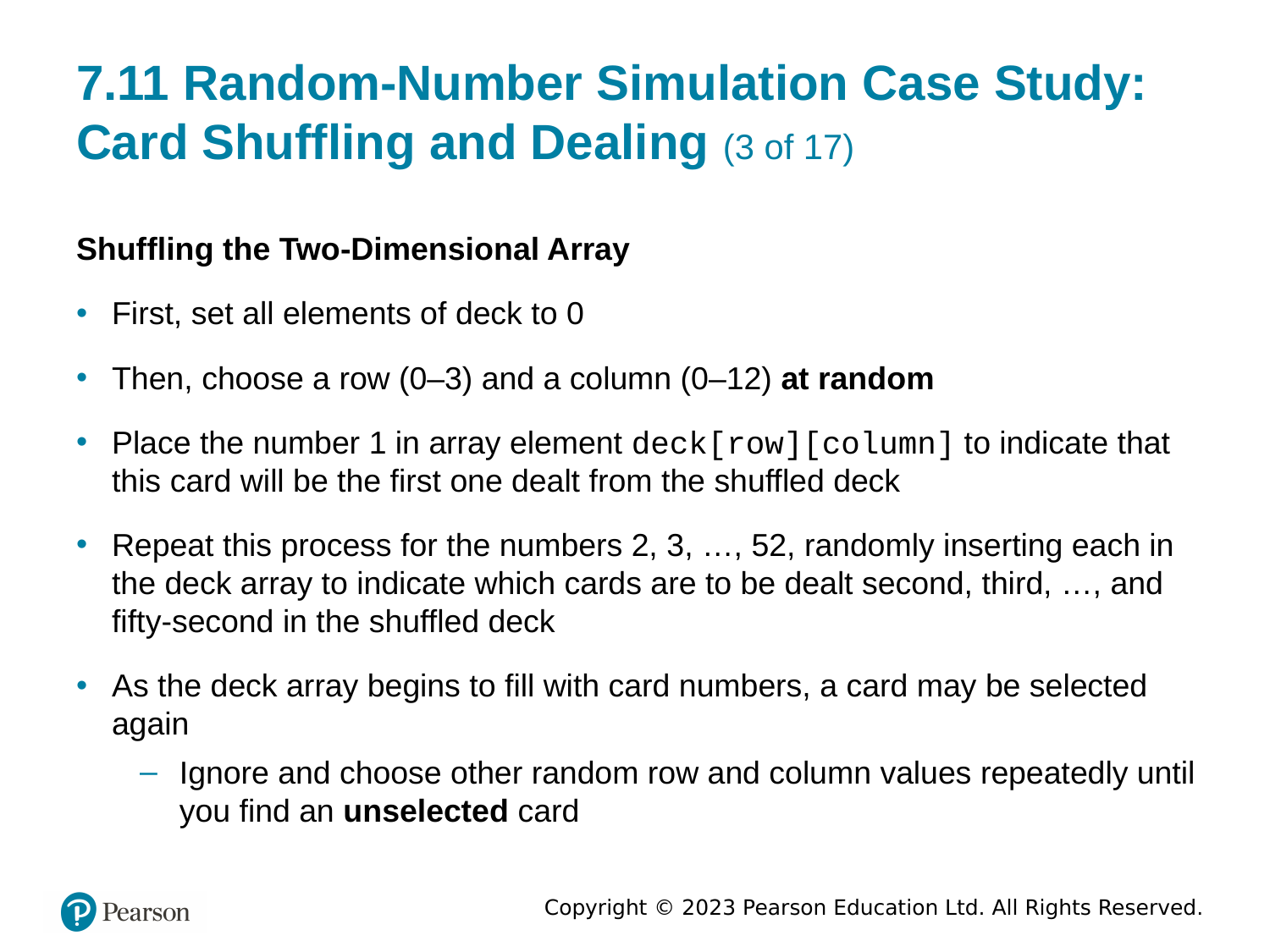

# 7.11 Random-Number Simulation Case Study: Card Shuffling and Dealing (3 of 17)
Shuffling the Two-Dimensional Array
First, set all elements of deck to 0
Then, choose a row (0–3) and a column (0–12) at random
Place the number 1 in array element deck[row][column] to indicate that this card will be the first one dealt from the shuffled deck
Repeat this process for the numbers 2, 3, …, 52, randomly inserting each in the deck array to indicate which cards are to be dealt second, third, …, and fifty-second in the shuffled deck
As the deck array begins to fill with card numbers, a card may be selected again
Ignore and choose other random row and column values repeatedly until you find an unselected card